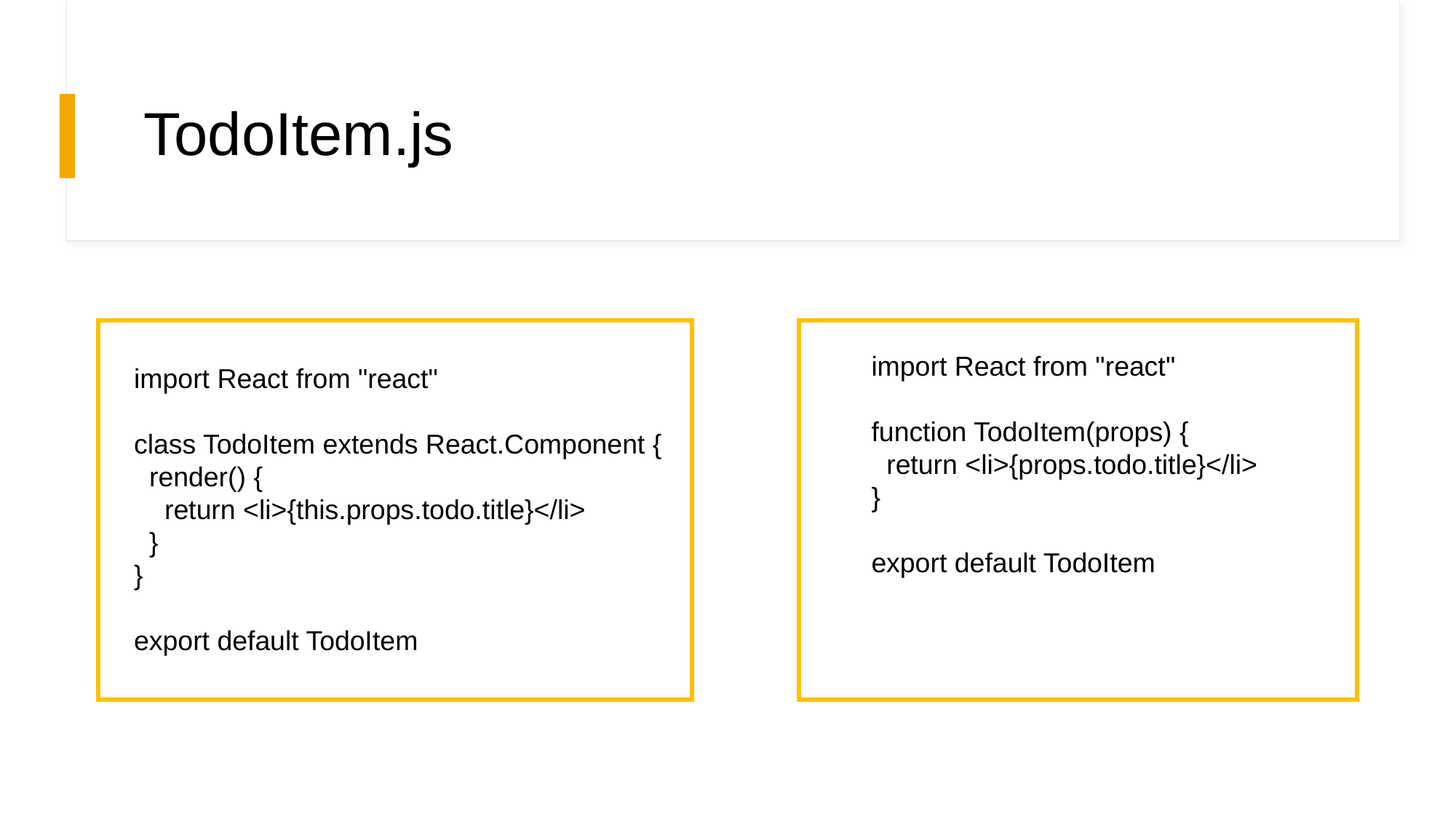

# TodoItem.js

import React from "react"

function TodoItem(props) {
  return <li>{props.todo.title}</li>
}

export default TodoItem
import React from "react"

class TodoItem extends React.Component {
  render() {
    return <li>{this.props.todo.title}</li>
  }
}

export default TodoItem